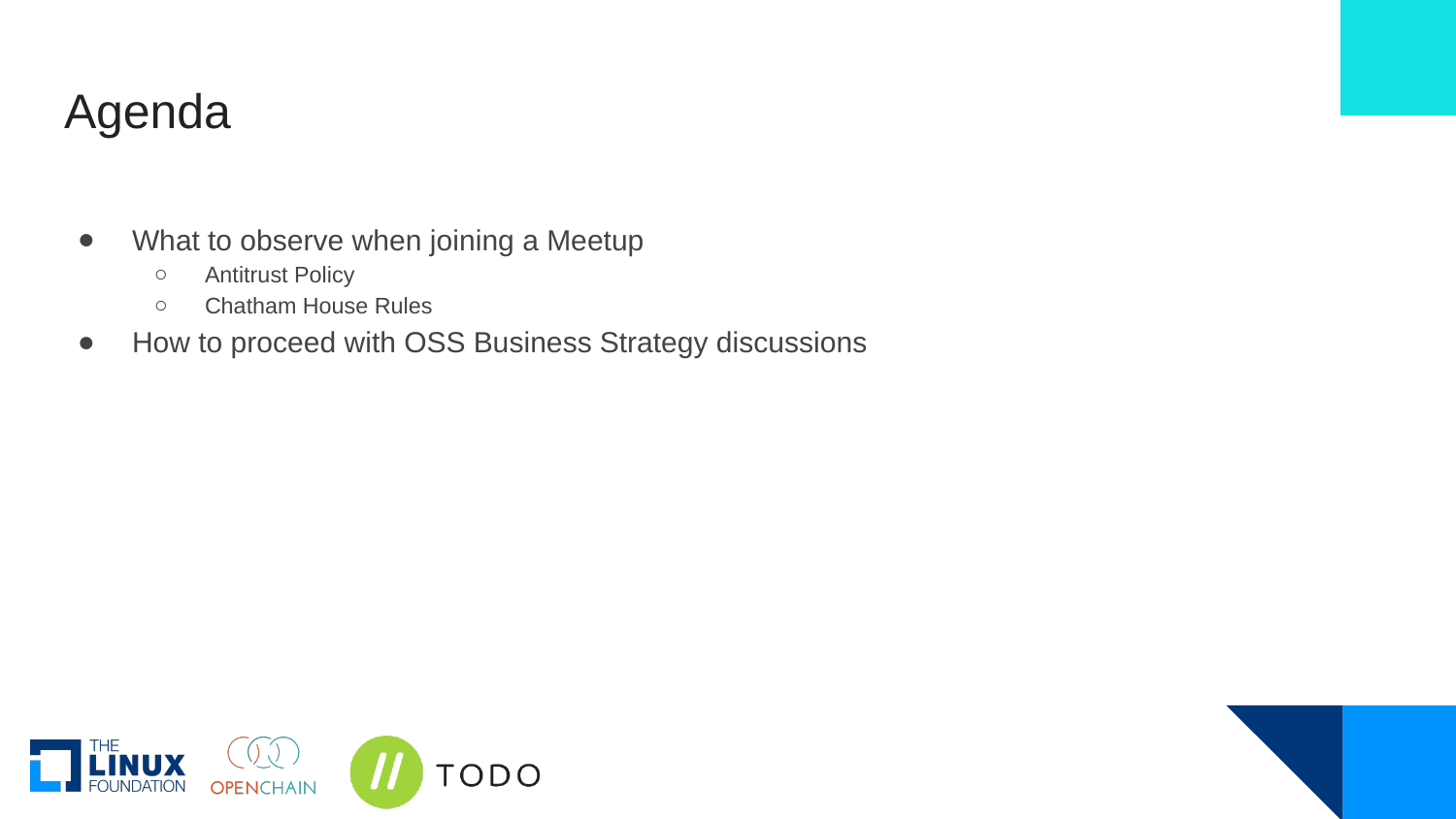

# Agenda
What to observe when joining a Meetup
Antitrust Policy
Chatham House Rules
How to proceed with OSS Business Strategy discussions